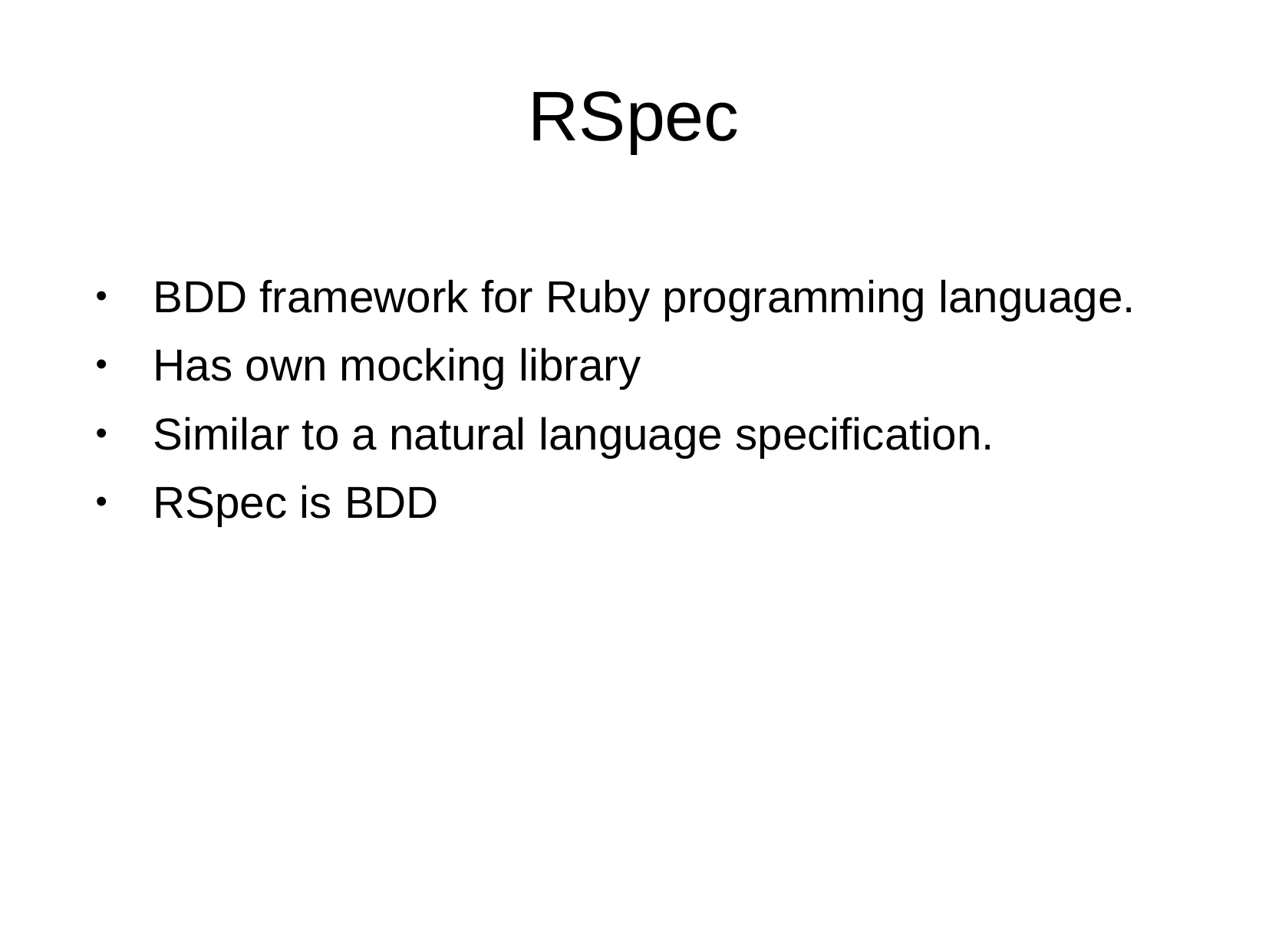

# RSpec

BDD framework for Ruby programming language.
Has own mocking library
Similar to a natural language specification.
RSpec is BDD